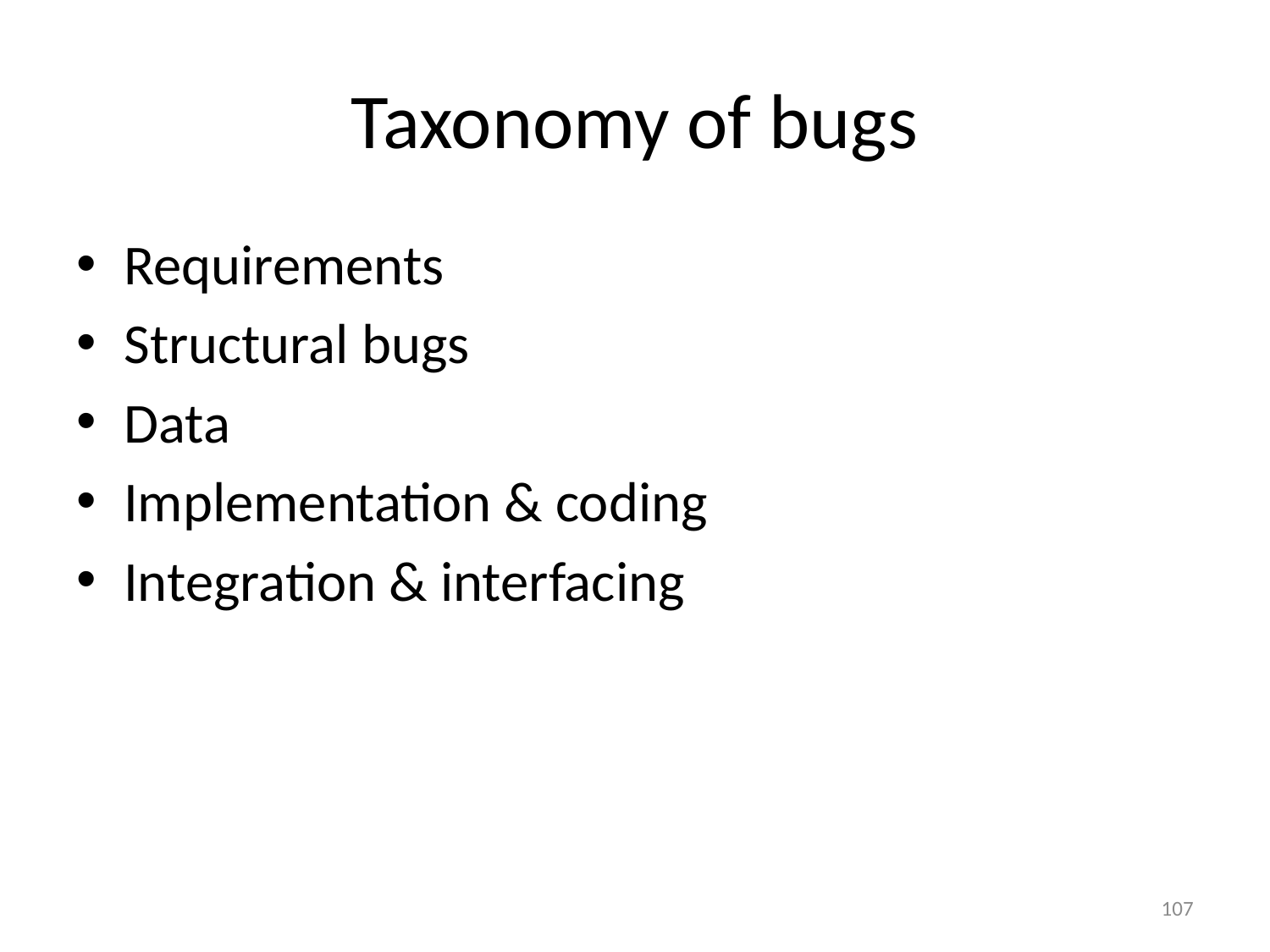

# Taxonomy of bugs
Requirements
Structural bugs
Data
Implementation & coding
Integration & interfacing
107